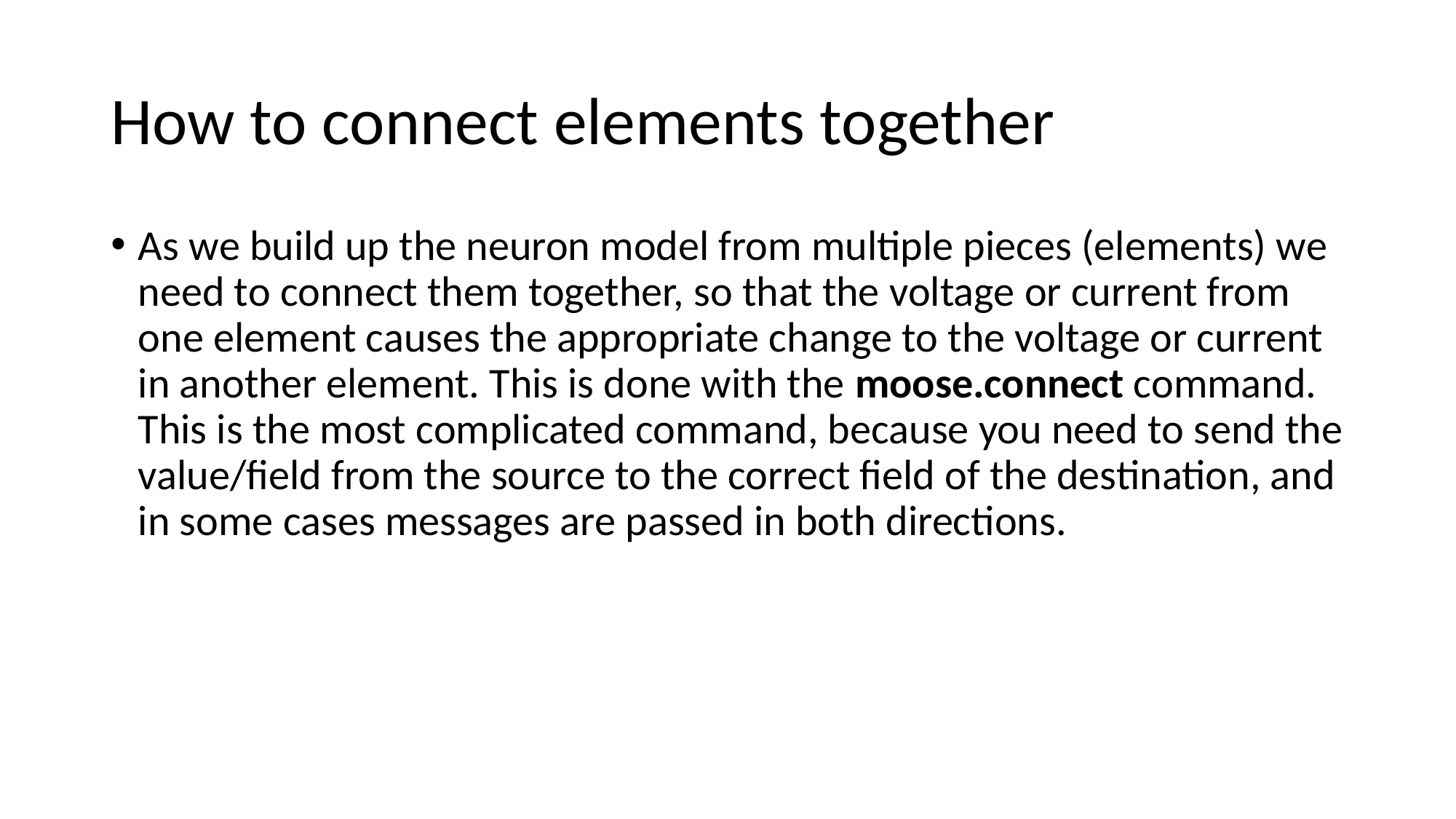

# How to connect elements together
As we build up the neuron model from multiple pieces (elements) we need to connect them together, so that the voltage or current from one element causes the appropriate change to the voltage or current in another element. This is done with the moose.connect command.  This is the most complicated command, because you need to send the value/field from the source to the correct field of the destination, and in some cases messages are passed in both directions.